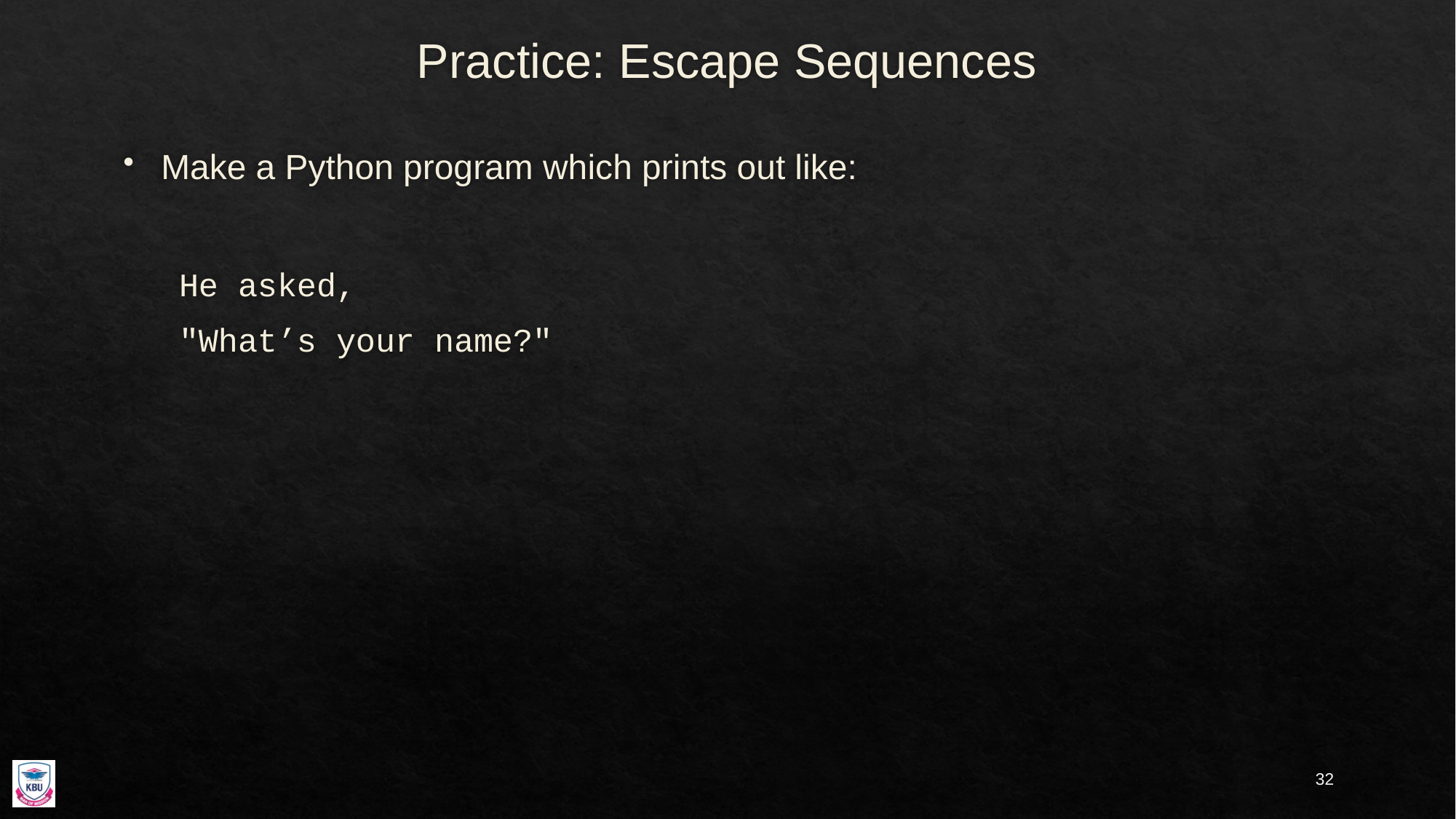

# Practice: Escape Sequences
Make a Python program which prints out like:

He asked,
"What’s your name?"
32